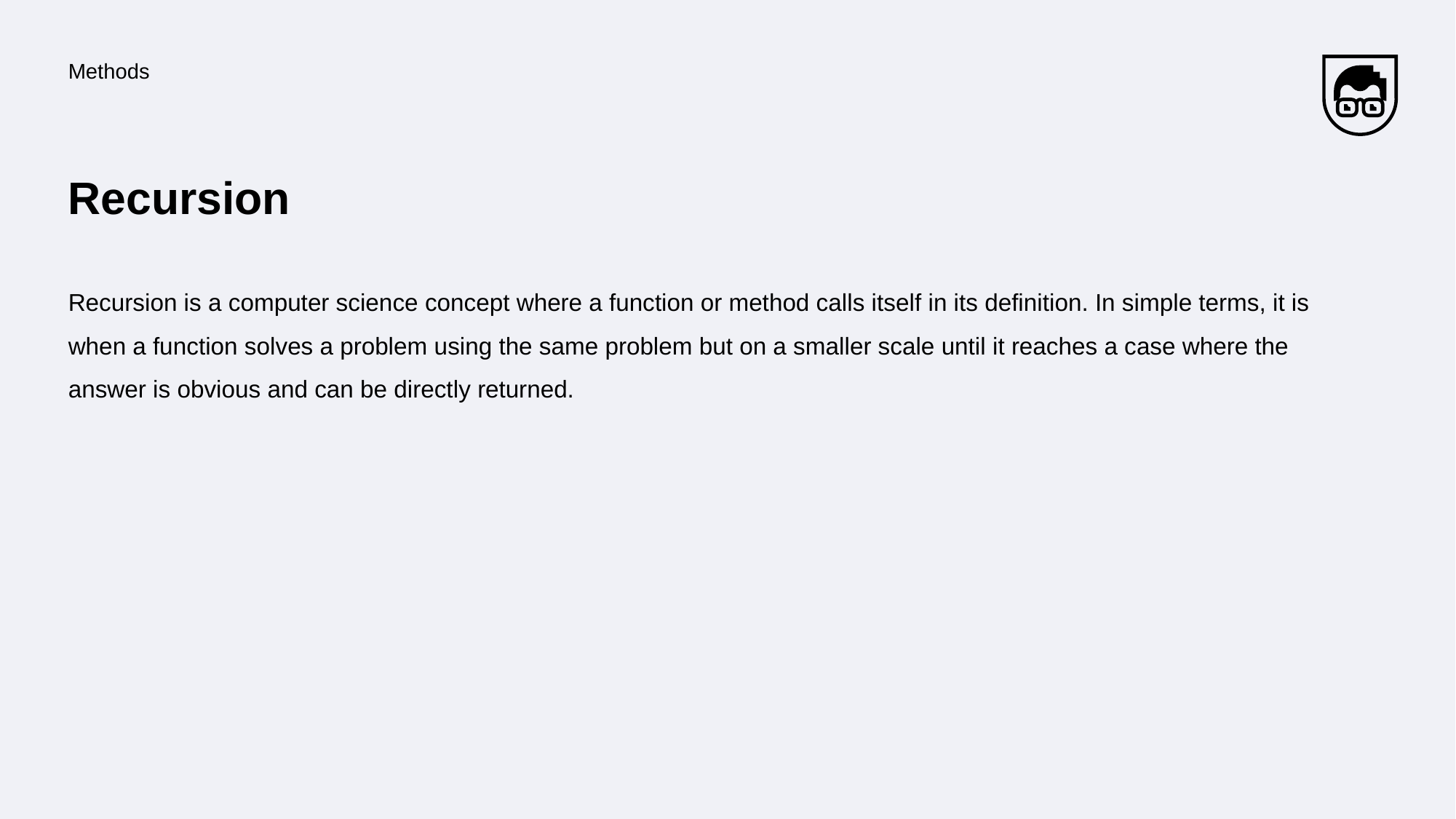

Methods
# Recursion
Recursion is a computer science concept where a function or method calls itself in its definition. In simple terms, it is when a function solves a problem using the same problem but on a smaller scale until it reaches a case where the answer is obvious and can be directly returned.